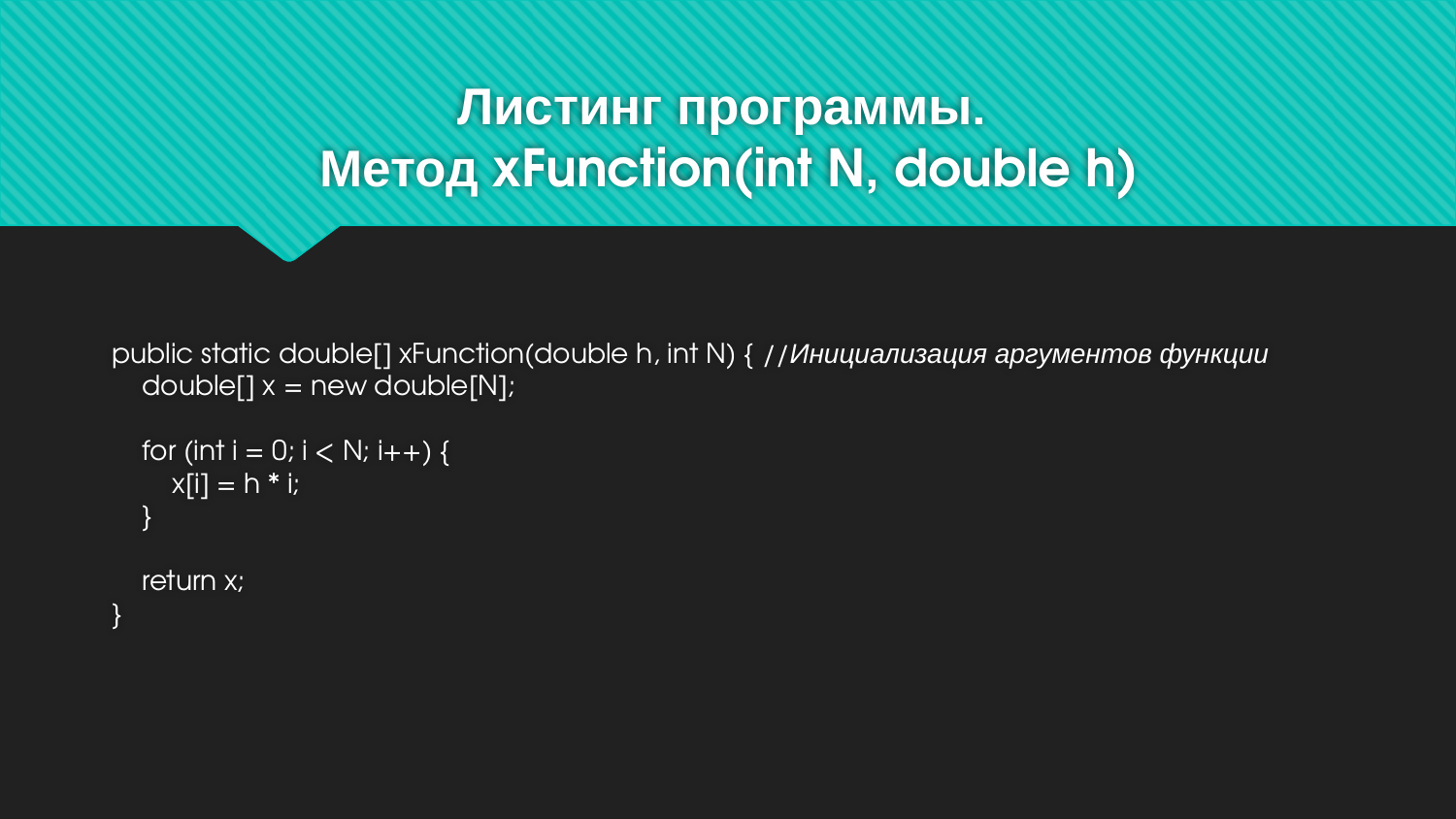

# Листинг программы. Метод xFunction(int N, double h)
public static double[] xFunction(double h, int N) { //Инициализация аргументов функции
    double[] x = new double[N];
    for (int i = 0; i < N; i++) {
        x[i] = h * i;
    }
    return x;
}